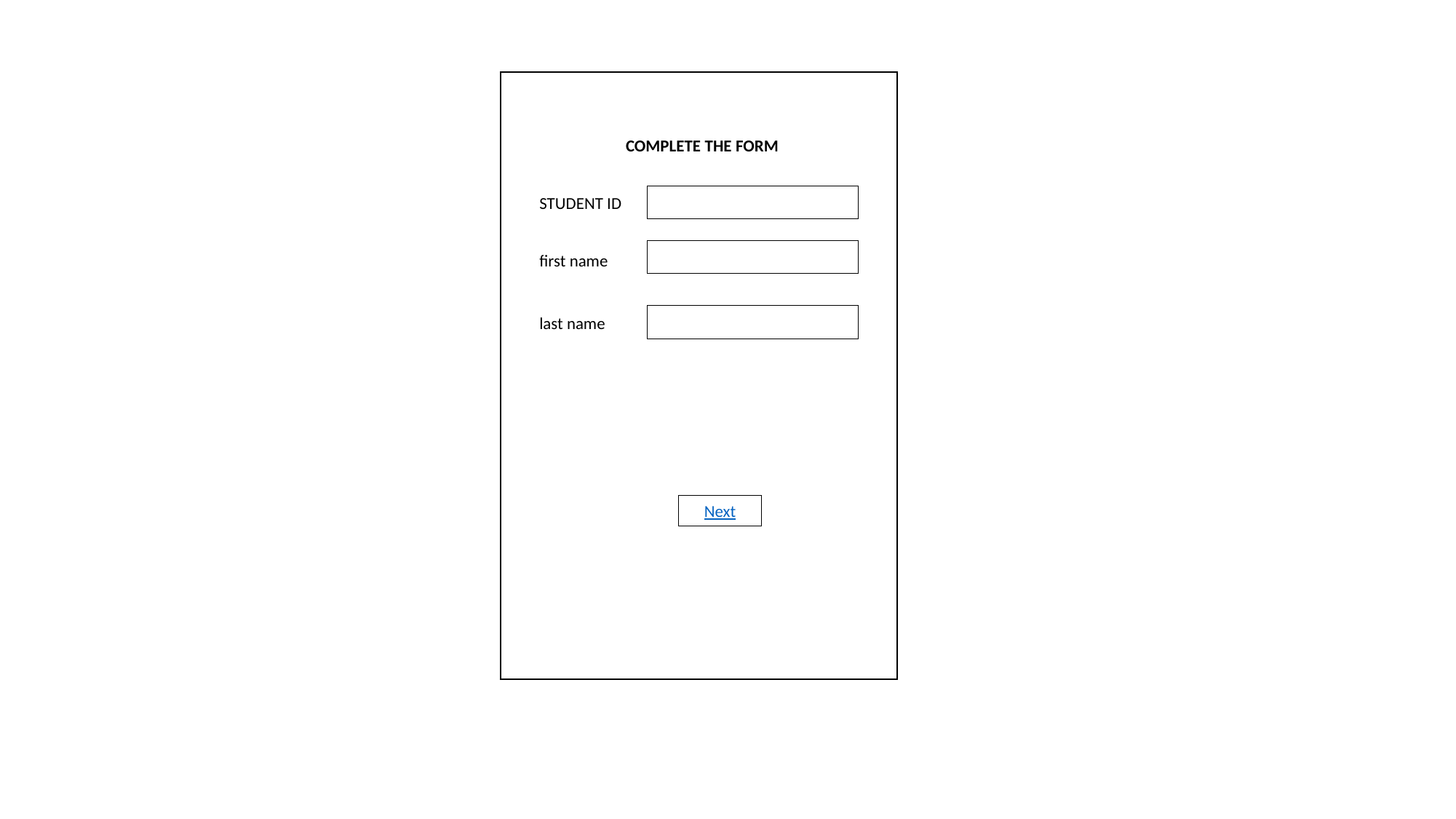

COMPLETE THE FORM

STUDENT ID

first name

last name
Next